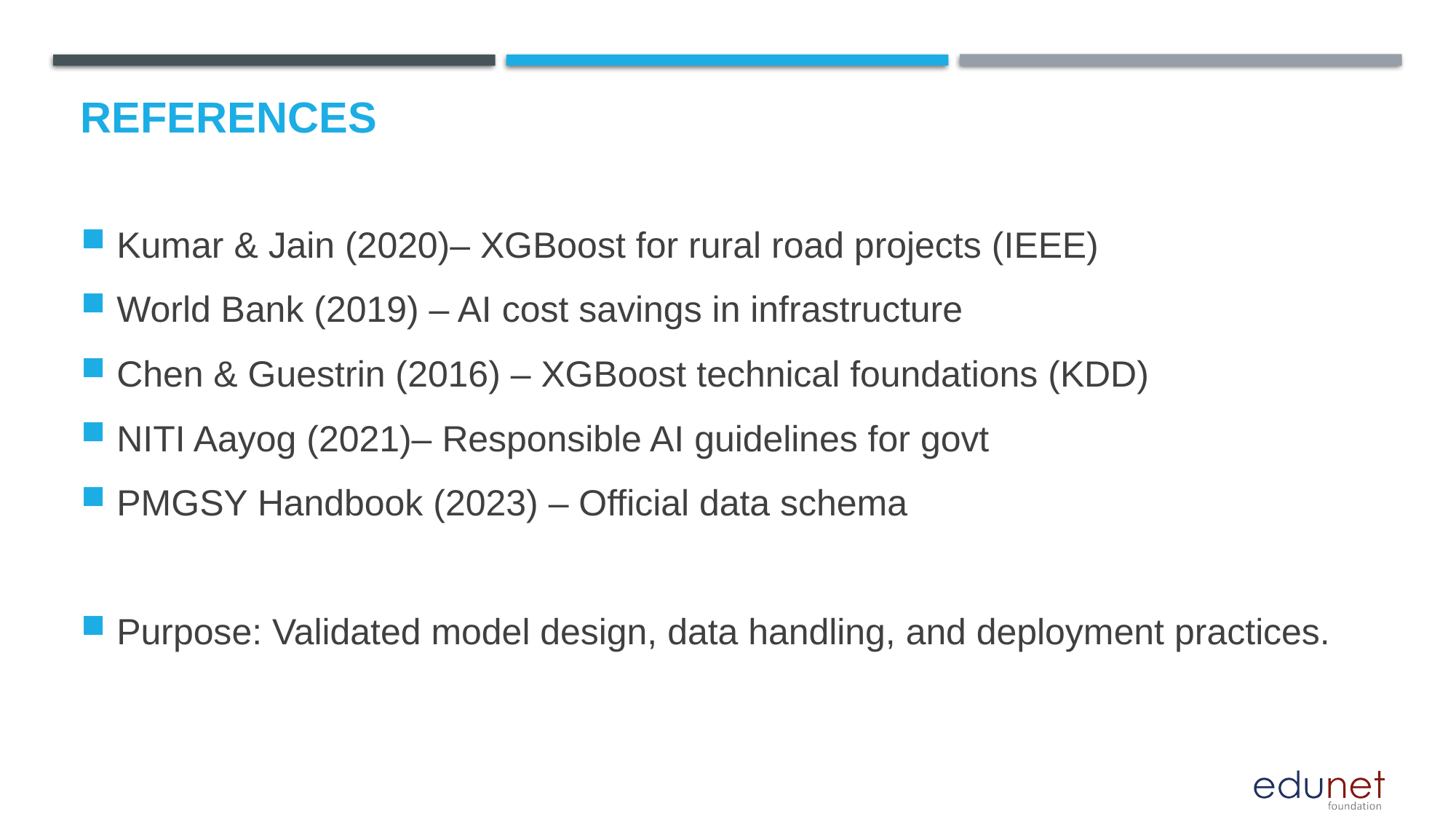

# References
Kumar & Jain (2020)– XGBoost for rural road projects (IEEE)
World Bank (2019) – AI cost savings in infrastructure
Chen & Guestrin (2016) – XGBoost technical foundations (KDD)
NITI Aayog (2021)– Responsible AI guidelines for govt
PMGSY Handbook (2023) – Official data schema

Purpose: Validated model design, data handling, and deployment practices.